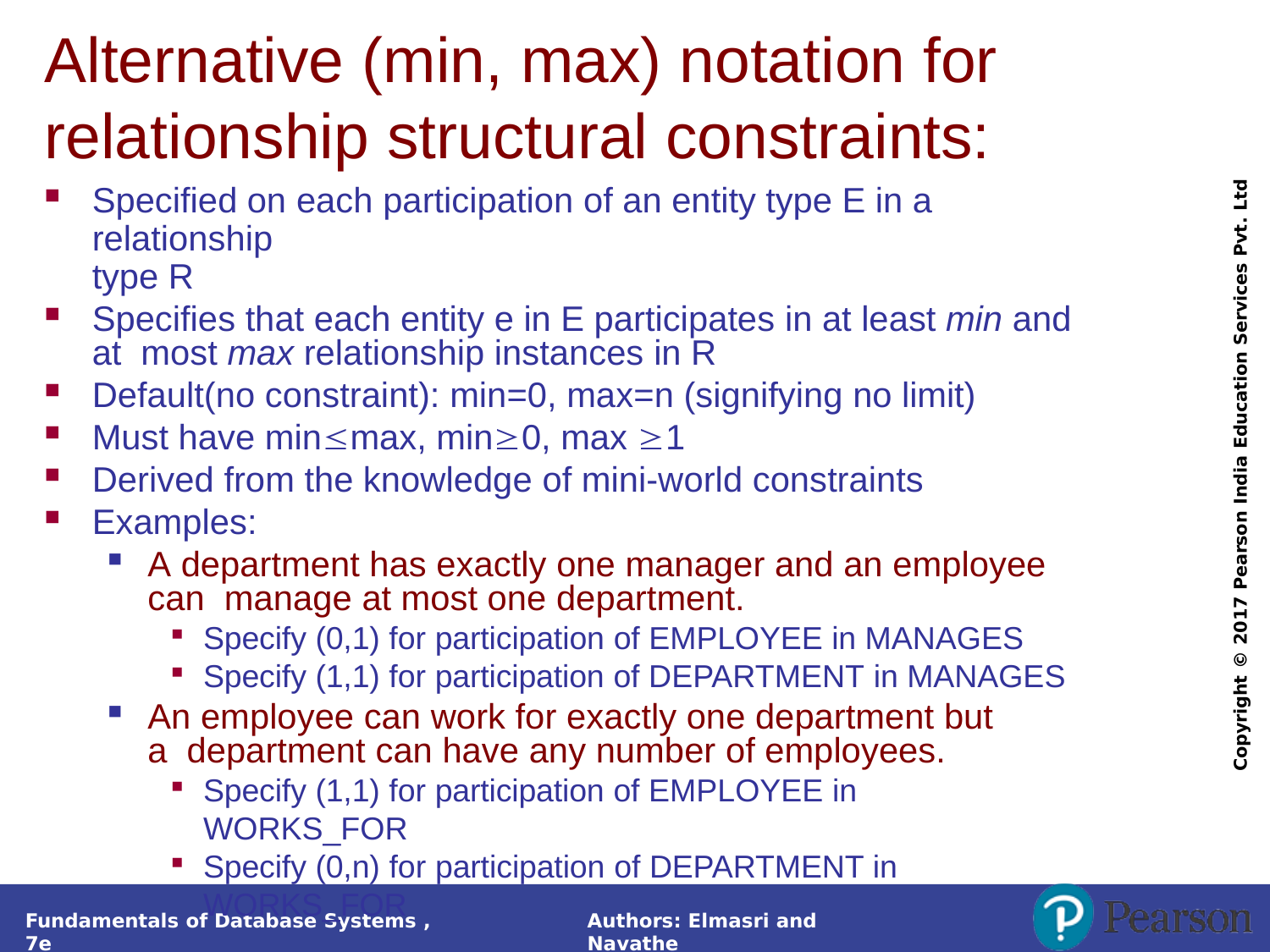

# Alternative (min, max) notation for  relationship structural constraints:
Copyright © 2017 Pearson India Education Services Pvt. Ltd
Specified on each participation of an entity type E in a relationship
type R
Specifies that each entity e in E participates in at least min and at  most max relationship instances in R
Default(no constraint): min=0, max=n (signifying no limit)
Must have min≤max, min≥0, max ≥1
Derived from the knowledge of mini-world constraints
Examples:
A department has exactly one manager and an employee can  manage at most one department.
Specify (0,1) for participation of EMPLOYEE in MANAGES
Specify (1,1) for participation of DEPARTMENT in MANAGES
An employee can work for exactly one department but a  department can have any number of employees.
Specify (1,1) for participation of EMPLOYEE in WORKS_FOR
Specify (0,n) for participation of DEPARTMENT in WORKS_FOR
Authors: Elmasri and Navathe
Fundamentals of Database Systems , 7e